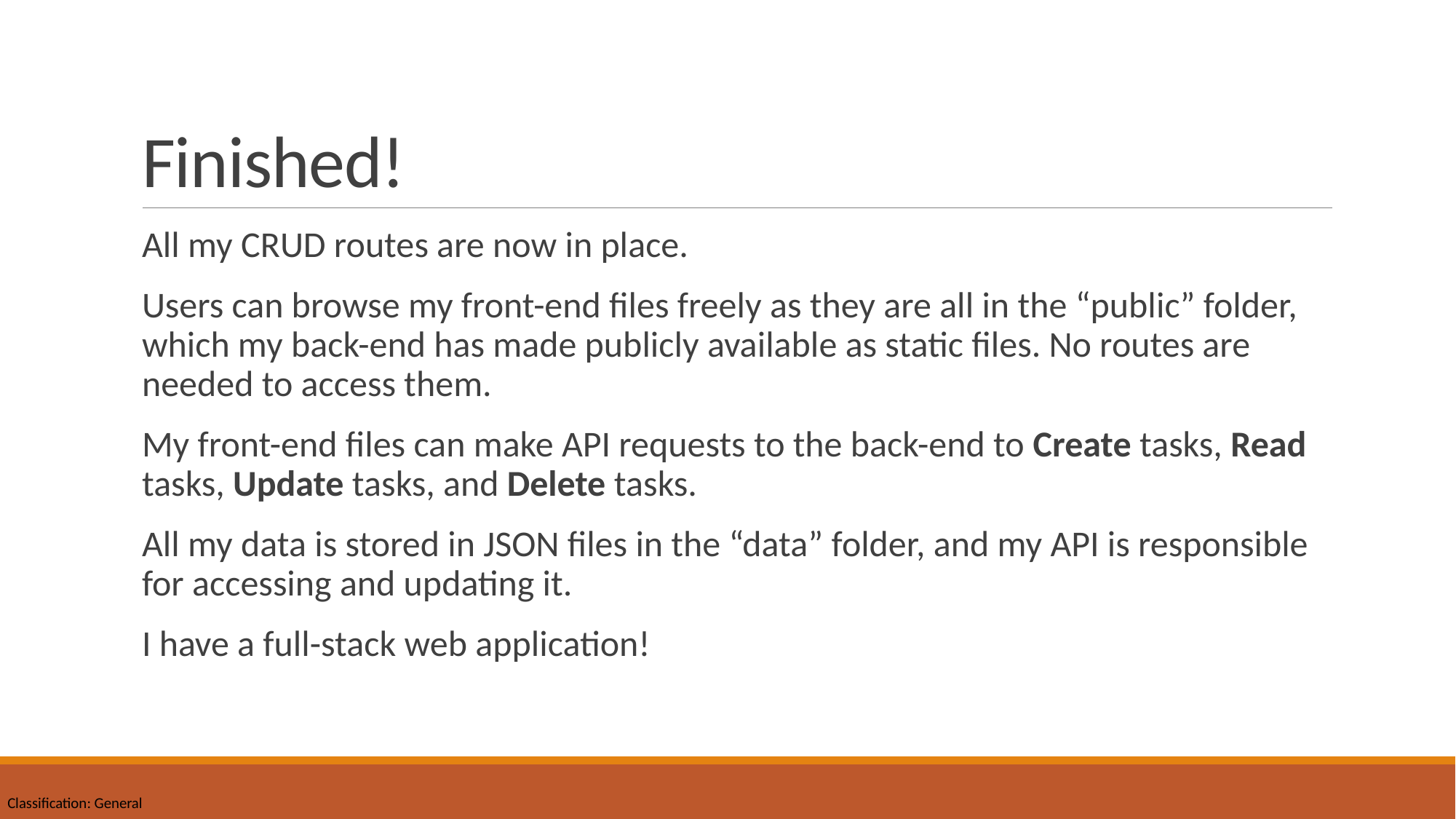

# Finished!
All my CRUD routes are now in place.
Users can browse my front-end files freely as they are all in the “public” folder, which my back-end has made publicly available as static files. No routes are needed to access them.
My front-end files can make API requests to the back-end to Create tasks, Read tasks, Update tasks, and Delete tasks.
All my data is stored in JSON files in the “data” folder, and my API is responsible for accessing and updating it.
I have a full-stack web application!